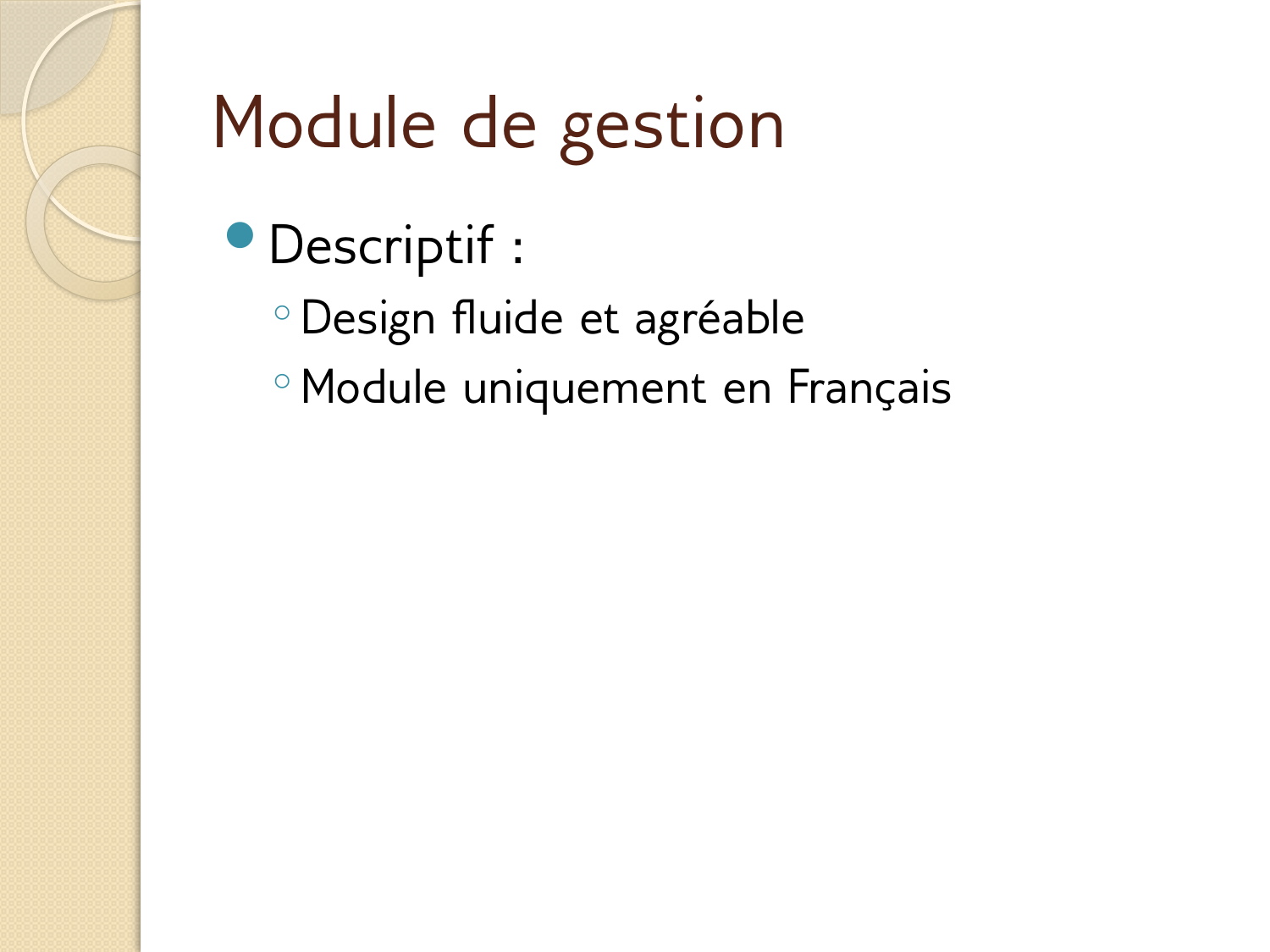

# Module de gestion
Descriptif :
Design fluide et agréable
Module uniquement en Français